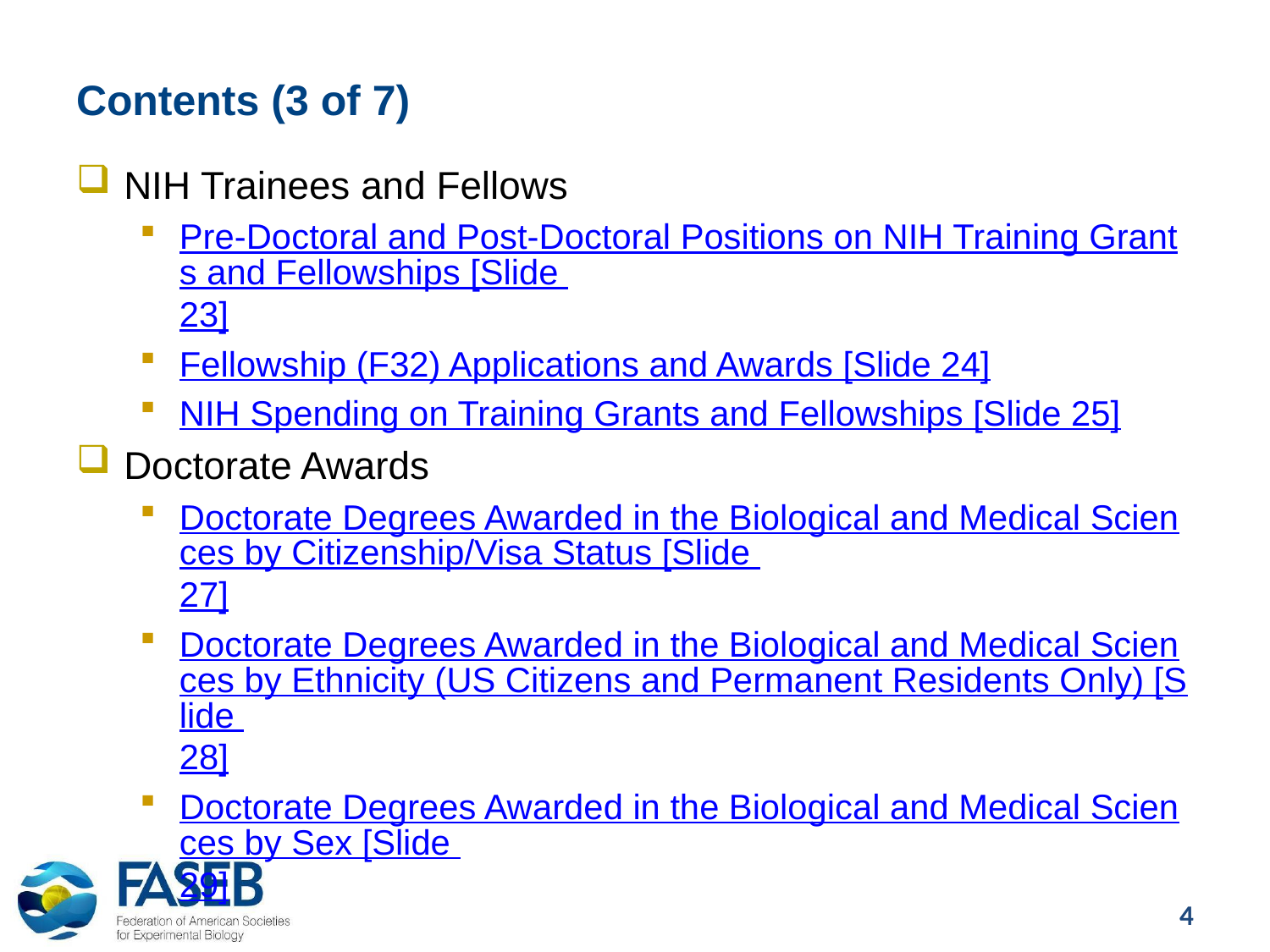

# Contents (3 of 7)
NIH Trainees and Fellows
Pre-Doctoral and Post-Doctoral Positions on NIH Training Grants and Fellowships [Slide 23]
Fellowship (F32) Applications and Awards [Slide 24]
NIH Spending on Training Grants and Fellowships [Slide 25]
Doctorate Awards
Doctorate Degrees Awarded in the Biological and Medical Sciences by Citizenship/Visa Status [Slide 27]
Doctorate Degrees Awarded in the Biological and Medical Sciences by Ethnicity (US Citizens and Permanent Residents Only) [Slide 28]
Doctorate Degrees Awarded in the Biological and Medical Sciences by Sex [Slide 29]
4